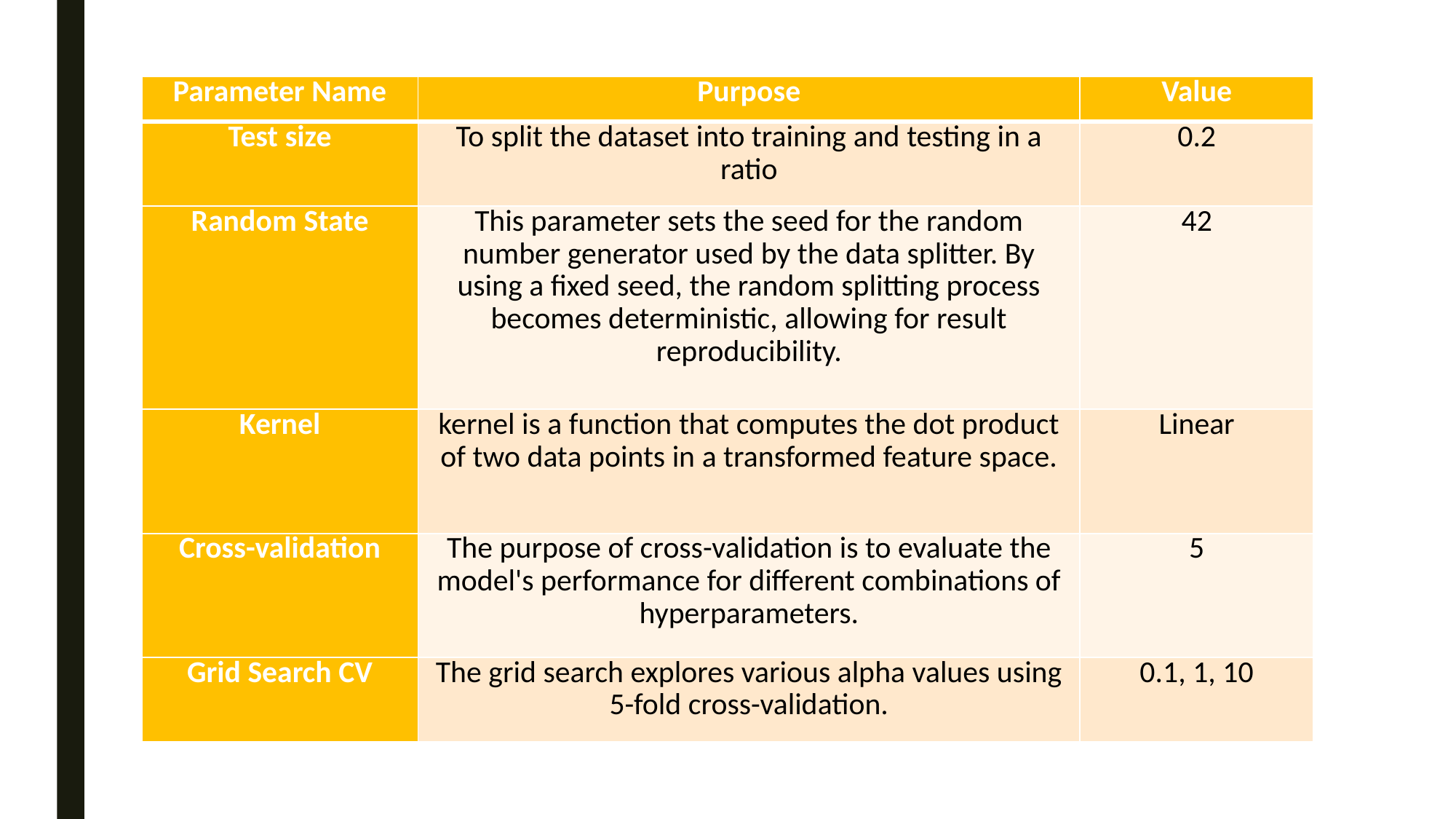

| Parameter Name | Purpose | Value |
| --- | --- | --- |
| Test size | To split the dataset into training and testing in a ratio | 0.2 |
| Random State | This parameter sets the seed for the random number generator used by the data splitter. By using a fixed seed, the random splitting process becomes deterministic, allowing for result reproducibility. | 42 |
| Kernel | kernel is a function that computes the dot product of two data points in a transformed feature space. | Linear |
| Cross-validation | The purpose of cross-validation is to evaluate the model's performance for different combinations of hyperparameters. | 5 |
| Grid Search CV | The grid search explores various alpha values using 5-fold cross-validation. | 0.1, 1, 10 |